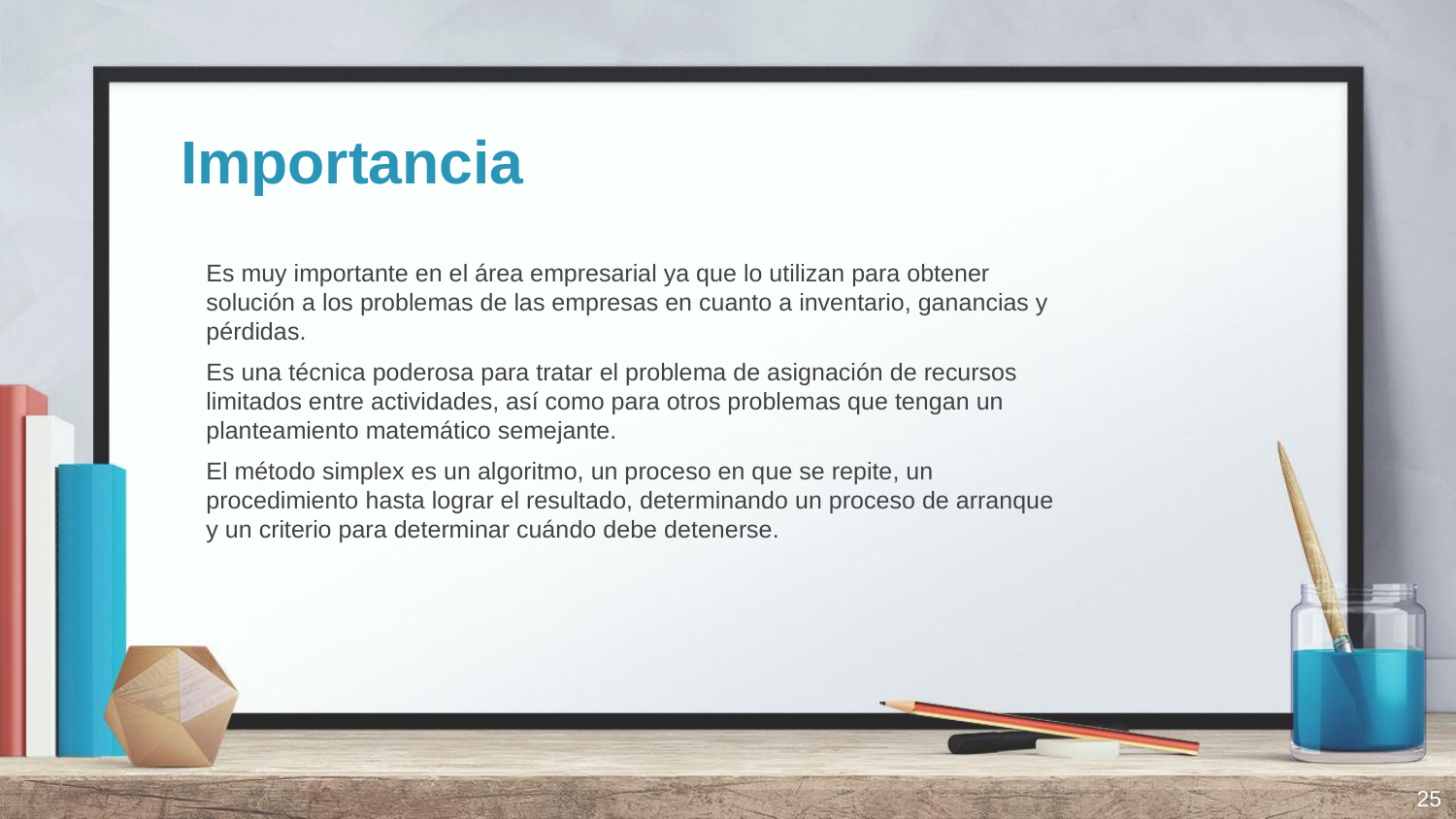

# Importancia
Es muy importante en el área empresarial ya que lo utilizan para obtener solución a los problemas de las empresas en cuanto a inventario, ganancias y pérdidas.
Es una técnica poderosa para tratar el problema de asignación de recursos limitados entre actividades, así como para otros problemas que tengan un planteamiento matemático semejante.
El método simplex es un algoritmo, un proceso en que se repite, un procedimiento hasta lograr el resultado, determinando un proceso de arranque y un criterio para determinar cuándo debe detenerse.

25